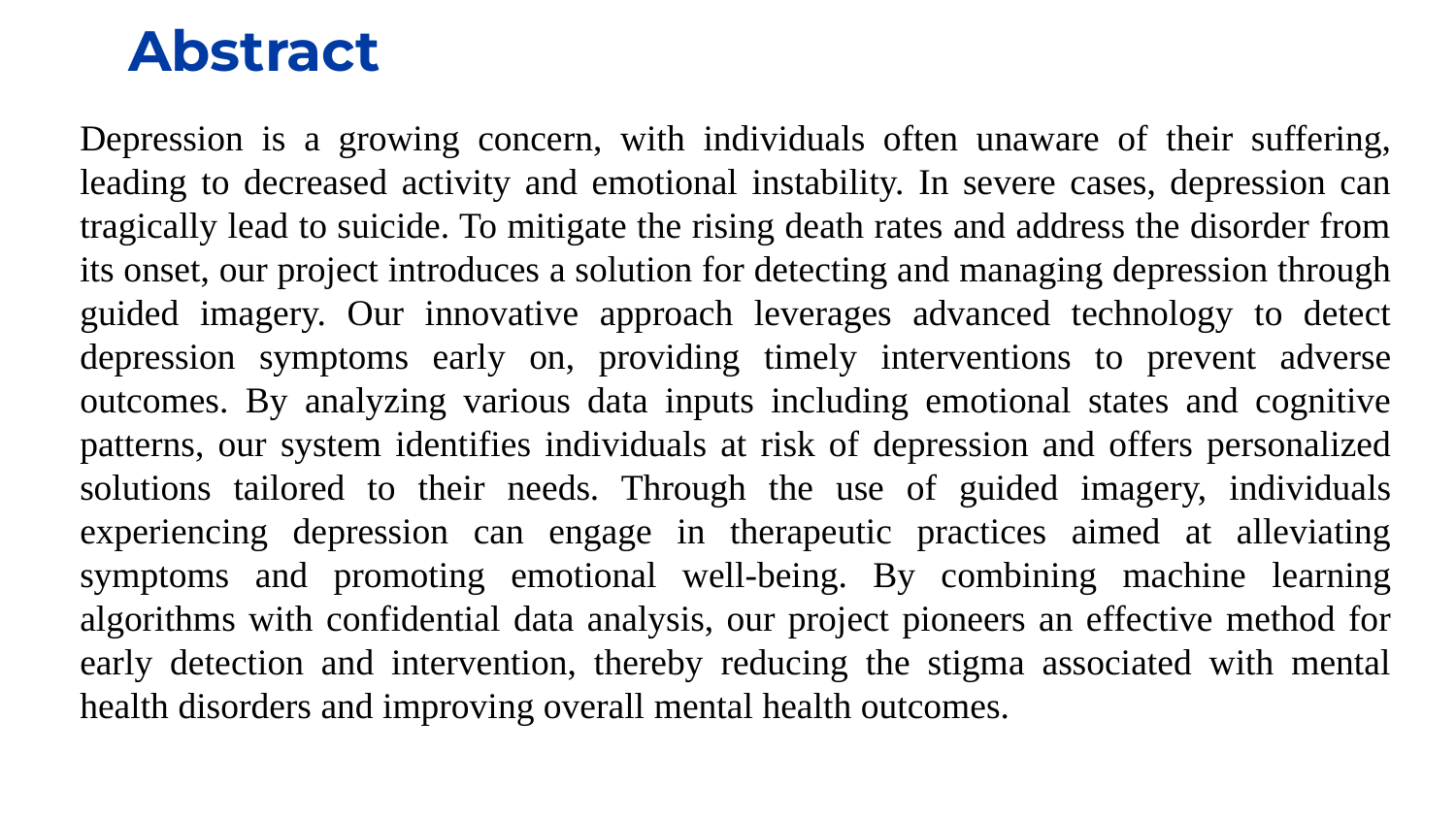

# Abstract
Depression is a growing concern, with individuals often unaware of their suffering, leading to decreased activity and emotional instability. In severe cases, depression can tragically lead to suicide. To mitigate the rising death rates and address the disorder from its onset, our project introduces a solution for detecting and managing depression through guided imagery. Our innovative approach leverages advanced technology to detect depression symptoms early on, providing timely interventions to prevent adverse outcomes. By analyzing various data inputs including emotional states and cognitive patterns, our system identifies individuals at risk of depression and offers personalized solutions tailored to their needs. Through the use of guided imagery, individuals experiencing depression can engage in therapeutic practices aimed at alleviating symptoms and promoting emotional well-being. By combining machine learning algorithms with confidential data analysis, our project pioneers an effective method for early detection and intervention, thereby reducing the stigma associated with mental health disorders and improving overall mental health outcomes.